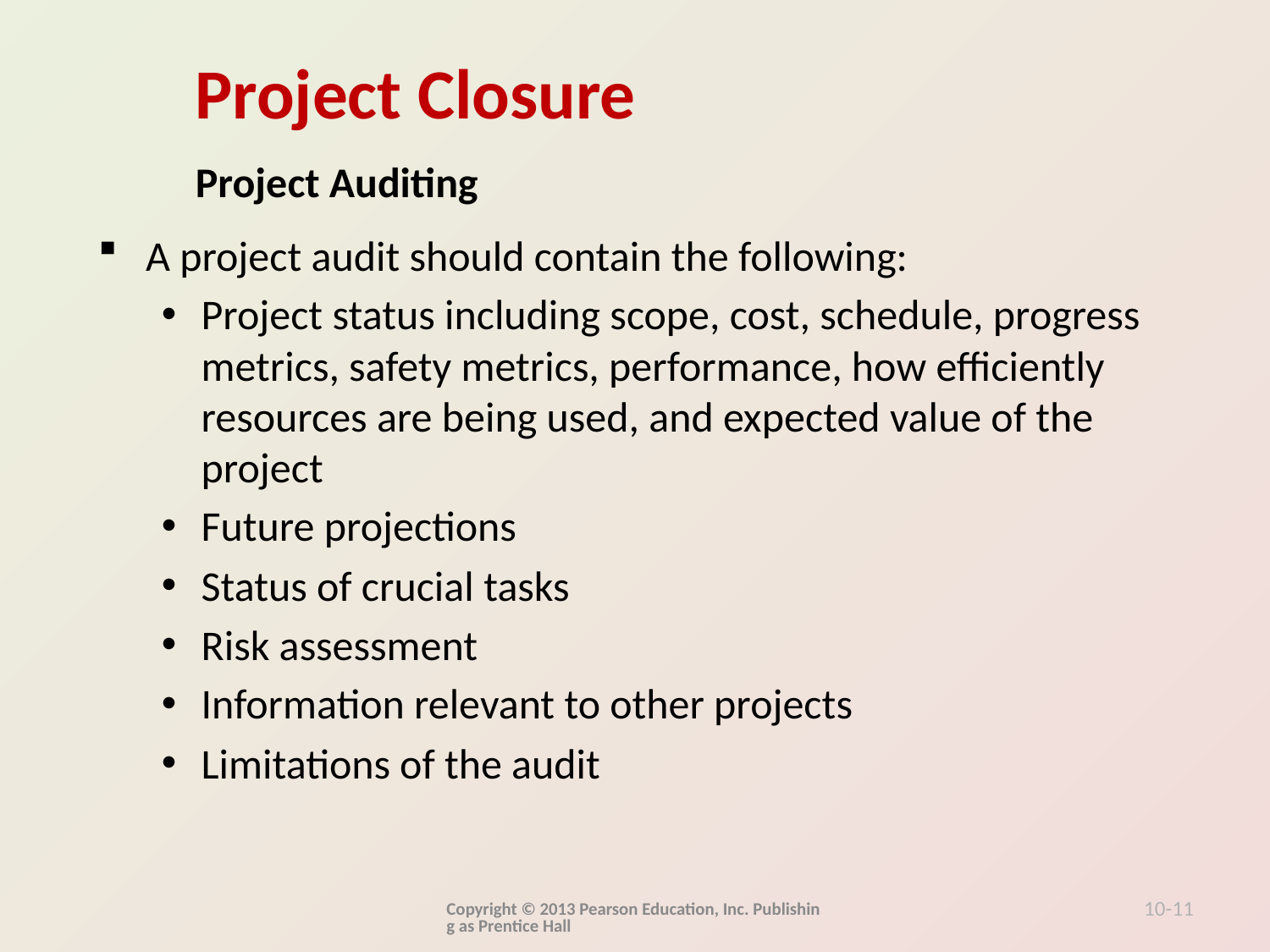

Project Auditing
A project audit should contain the following:
Project status including scope, cost, schedule, progress metrics, safety metrics, performance, how efficiently resources are being used, and expected value of the project
Future projections
Status of crucial tasks
Risk assessment
Information relevant to other projects
Limitations of the audit

Copyright © 2013 Pearson Education, Inc. Publishing as Prentice Hall
10-11